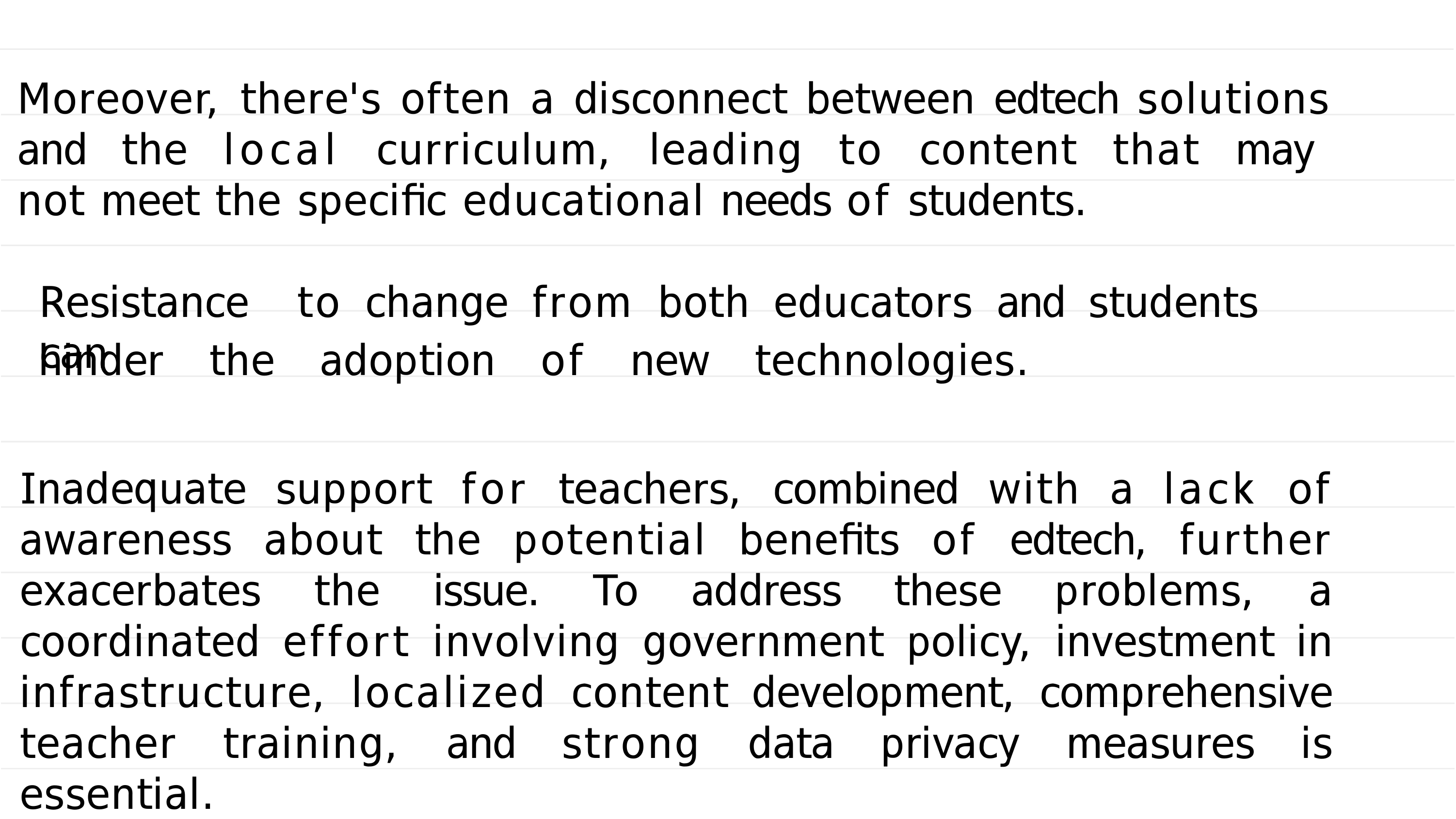

Moreover, there's often a disconnect between edtech solutions and  the  local  curriculum,  leading  to  content  that  may  not meet the specific educational needs of students.

Resistance	to	change	from	both	educators	and	students	can
hinder	the	adoption	of	new	technologies.
Inadequate  support  for  teachers,  combined  with  a  lack  of awareness  about  the  potential  benefits  of  edtech,  further exacerbates   the   issue.   To   address   these   problems,   a coordinated effort involving government policy, investment in infrastructure, localized content development, comprehensive teacher  training,  and  strong  data  privacy  measures  is essential.